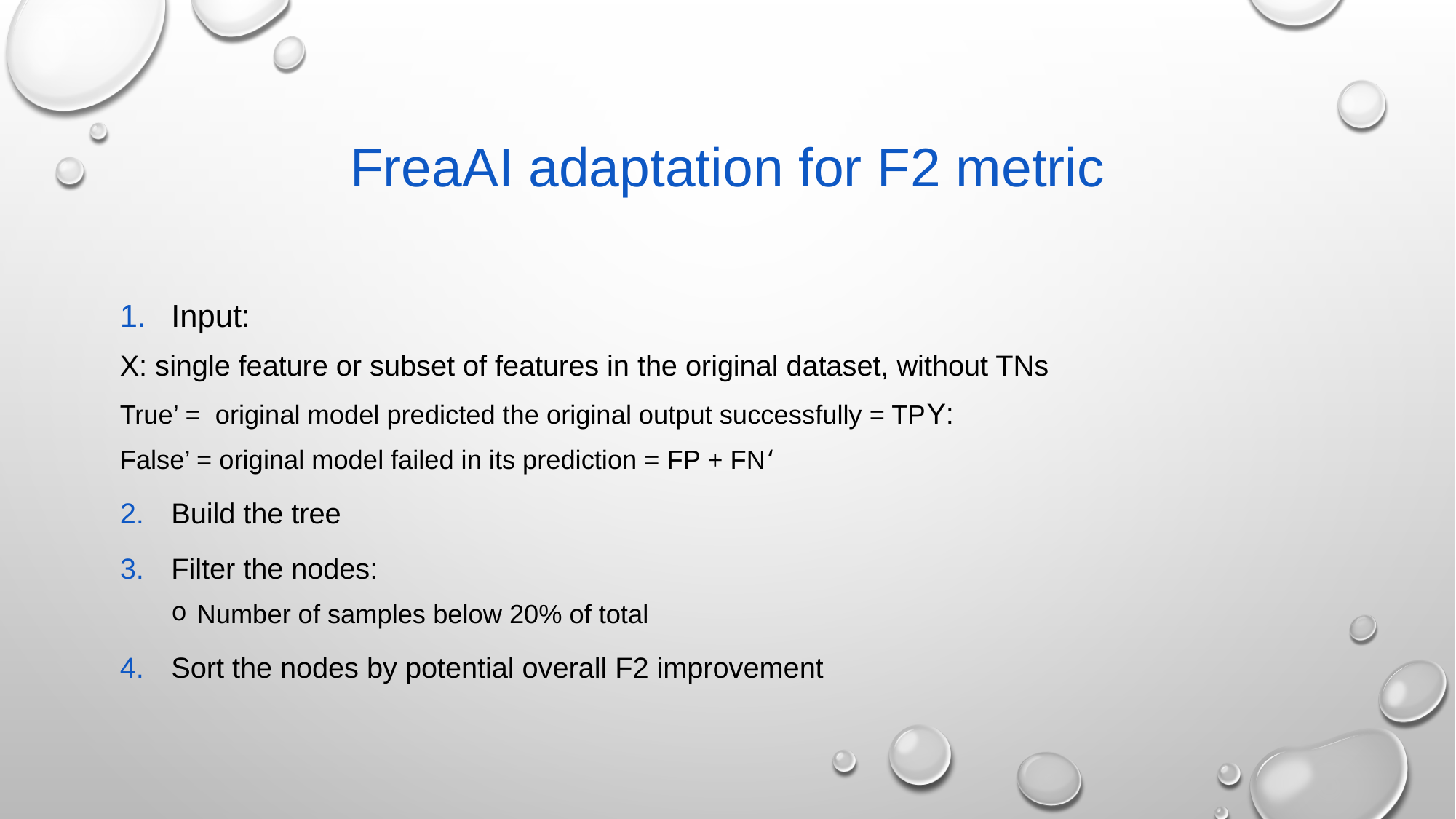

# FreaAI adaptation for F2 metric
Input:
X: single feature or subset of features in the original dataset, without TNs
Y:	True’ =  original model predicted the original output successfully = TP
	‘False’ = original model failed in its prediction = FP + FN
Build the tree
Filter the nodes:
Number of samples below 20% of total
Sort the nodes by potential overall F2 improvement